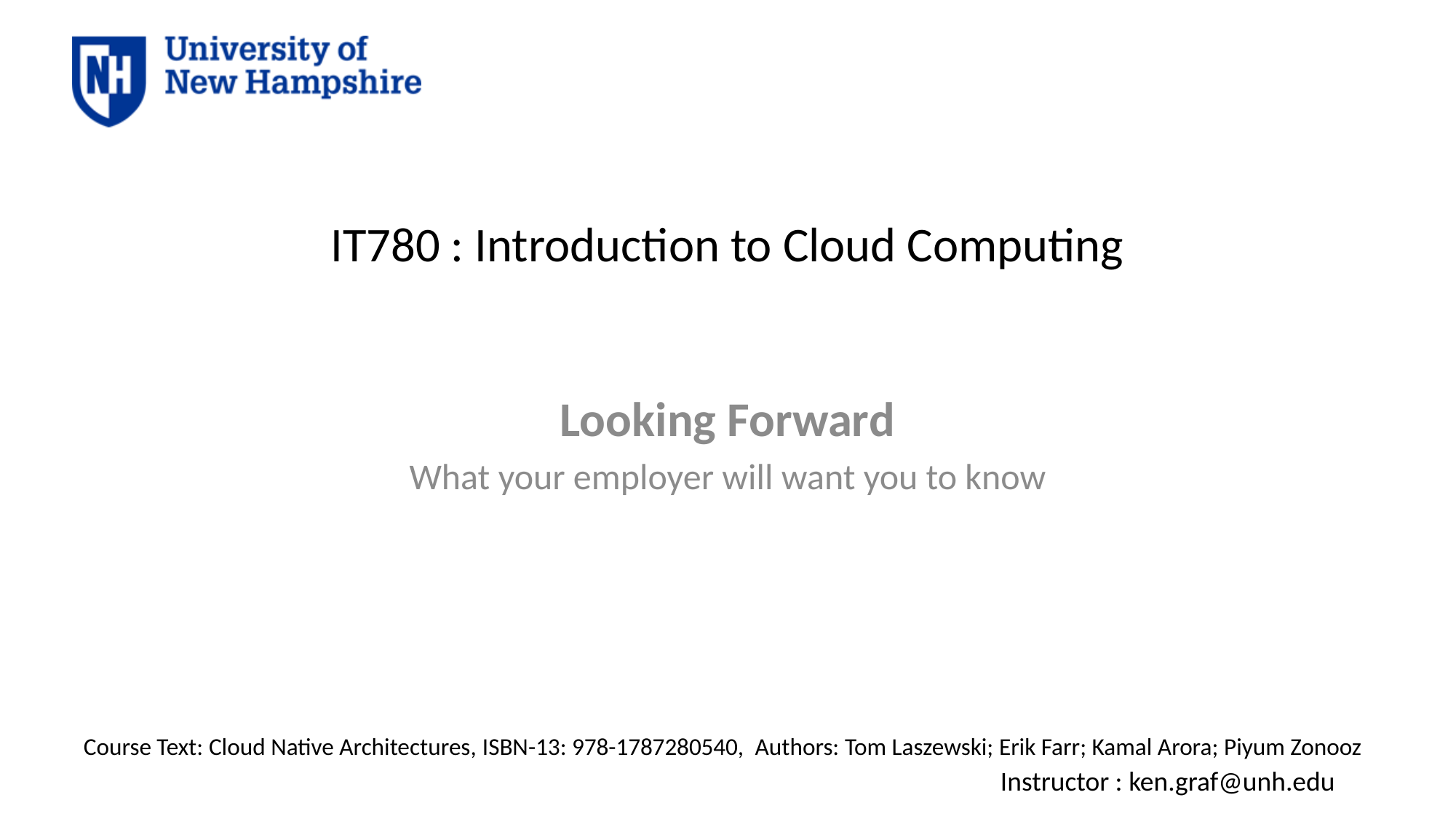

# IT780 : Introduction to Cloud Computing
Looking Forward
What your employer will want you to know
Course Text: Cloud Native Architectures, ISBN-13: 978-1787280540,  Authors: Tom Laszewski; Erik Farr; Kamal Arora; Piyum Zonooz